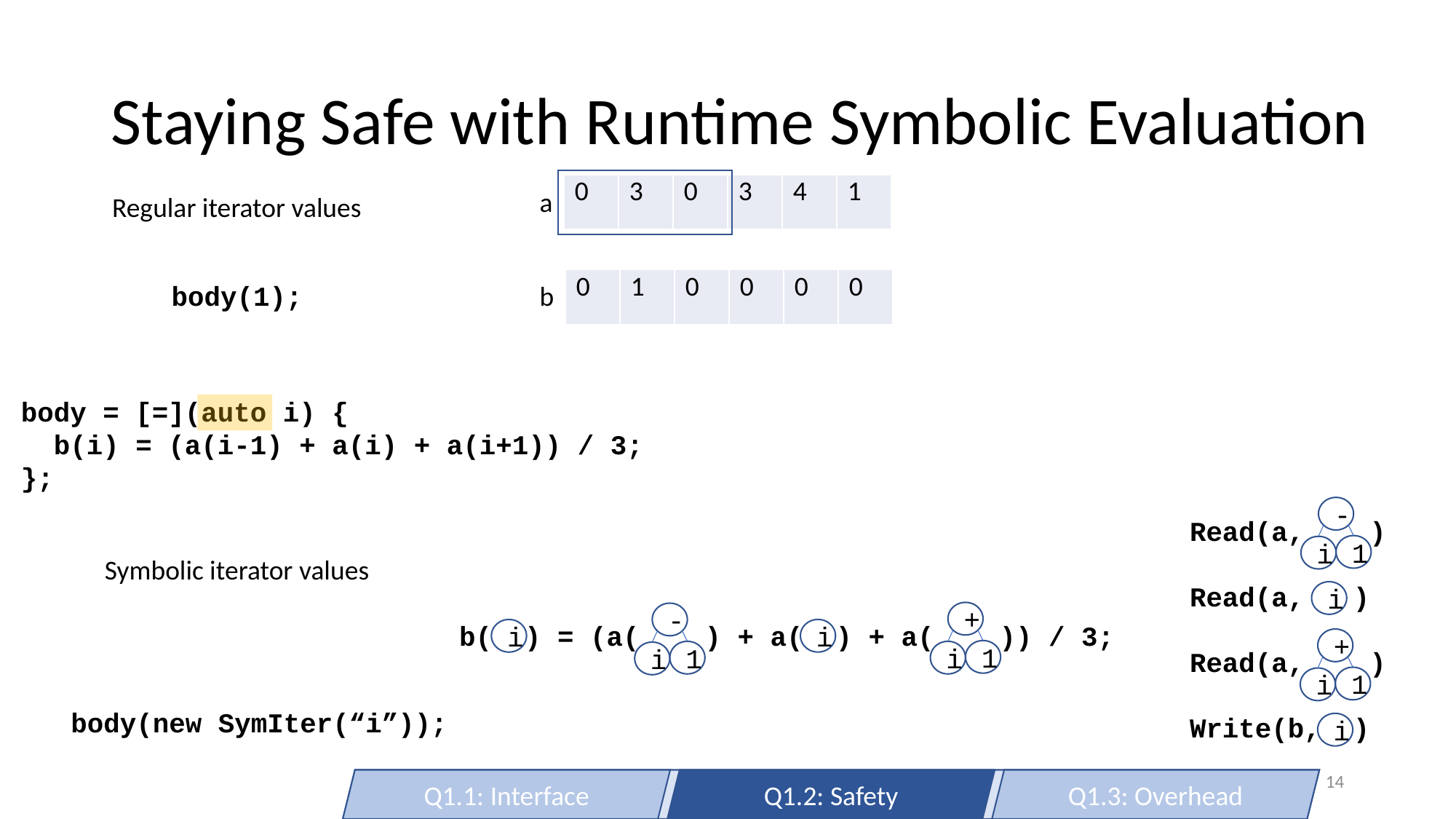

# Staying Safe with Runtime Symbolic Evaluation

| 0 | 3 | 0 | 3 | 4 | 1 |
| --- | --- | --- | --- | --- | --- |
a
Regular iterator values
| 0 | 0 | 0 | 0 | 0 | 0 |
| --- | --- | --- | --- | --- | --- |
| 0 | 1 | 0 | 0 | 0 | 0 |
| --- | --- | --- | --- | --- | --- |
body(1);
b
body = [=](auto i) {
  b(i) = (a(i-1) + a(i) + a(i+1)) / 3;
};

-
1
i
Read(a,    )

Read(a,   )

Read(a,    )

Write(b,  )
Symbolic iterator values
i
+
1
i
-
1
i
b(  ) = (a(    ) + a(  ) + a(    )) / 3;
i
i
+
1
i
body(new SymIter(“i”));
i
14

Q1.1: Interface
Q1.2: Safety
Q1.3: Overhead